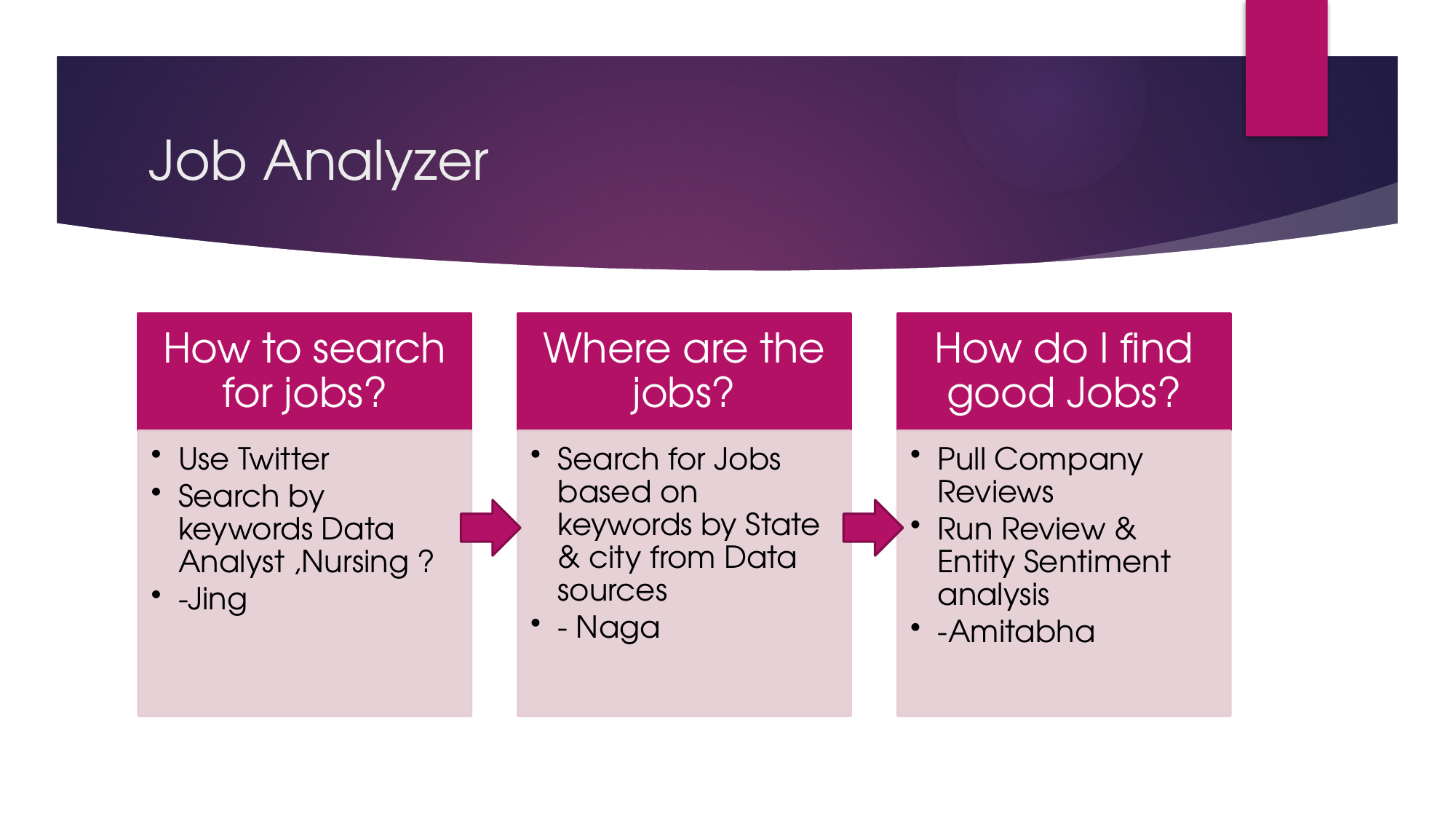

# Job Analyzer
How to search for jobs?
Use Twitter
Search by keywords Data Analyst ,Nursing ?
-Jing
Where are the jobs?
Search for Jobs based on keywords by State & city from Data sources
- Naga

How do I find good Jobs?
Pull Company Reviews
Run Review & Entity Sentiment analysis
-Amitabha